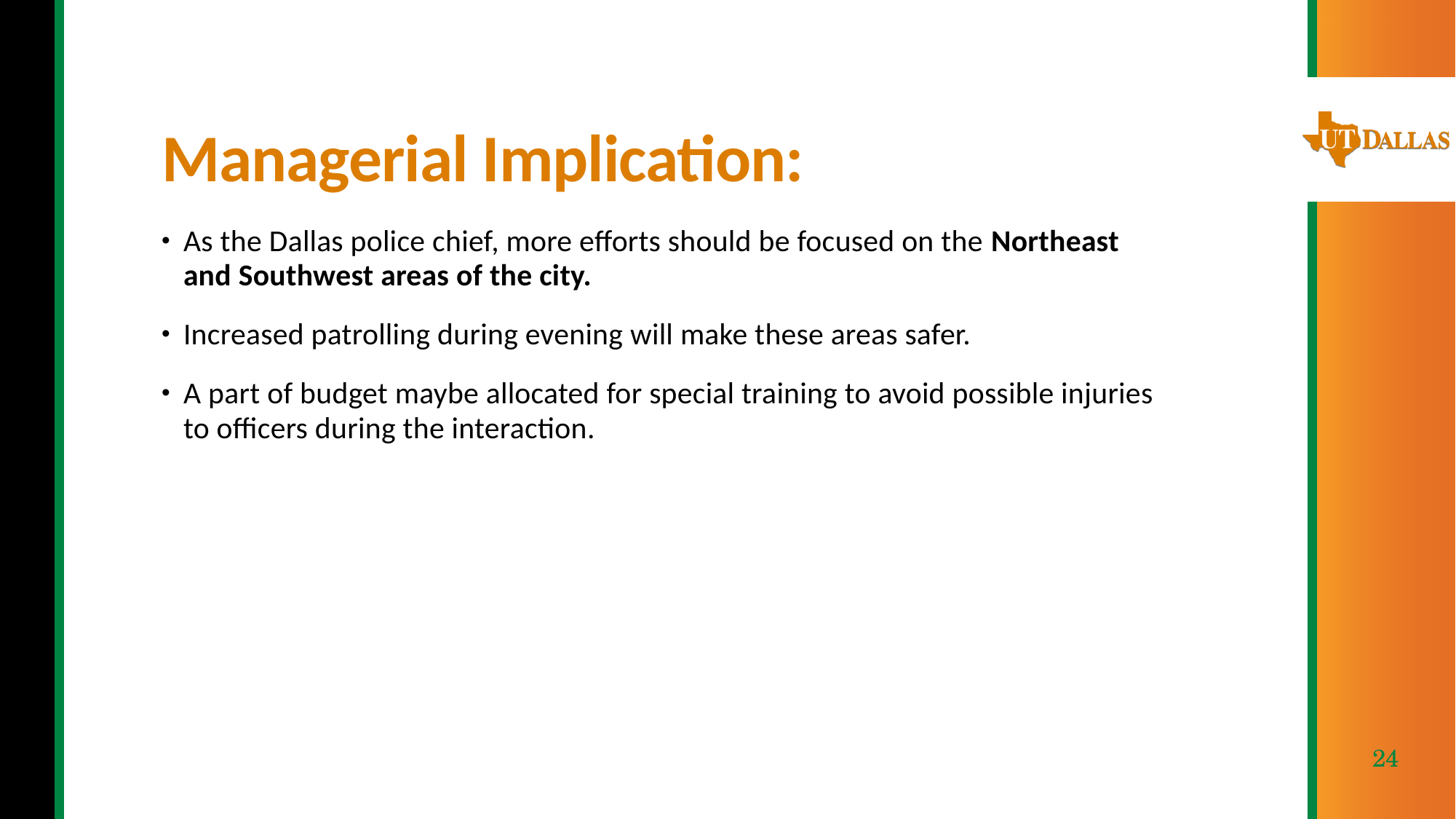

# Managerial Implication:
As the Dallas police chief, more efforts should be focused on the Northeast and Southwest areas of the city.
Increased patrolling during evening will make these areas safer.
A part of budget maybe allocated for special training to avoid possible injuries to officers during the interaction.
24